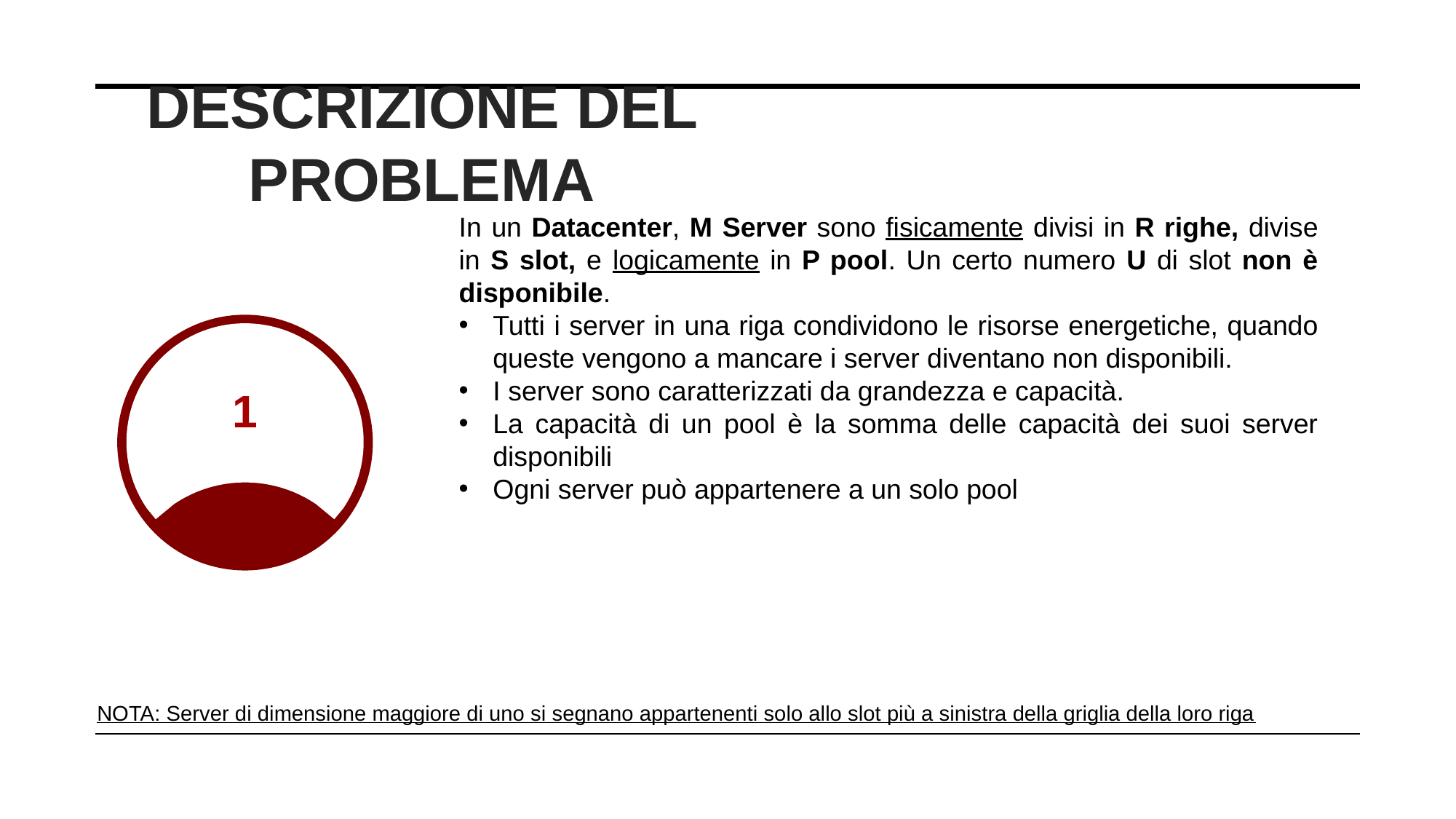

DESCRIZIONE DEL PROBLEMA
In un Datacenter, M Server sono fisicamente divisi in R righe, divise in S slot, e logicamente in P pool. Un certo numero U di slot non è disponibile.
Tutti i server in una riga condividono le risorse energetiche, quando queste vengono a mancare i server diventano non disponibili.
I server sono caratterizzati da grandezza e capacità.
La capacità di un pool è la somma delle capacità dei suoi server disponibili
Ogni server può appartenere a un solo pool

1
NOTA: Server di dimensione maggiore di uno si segnano appartenenti solo allo slot più a sinistra della griglia della loro riga